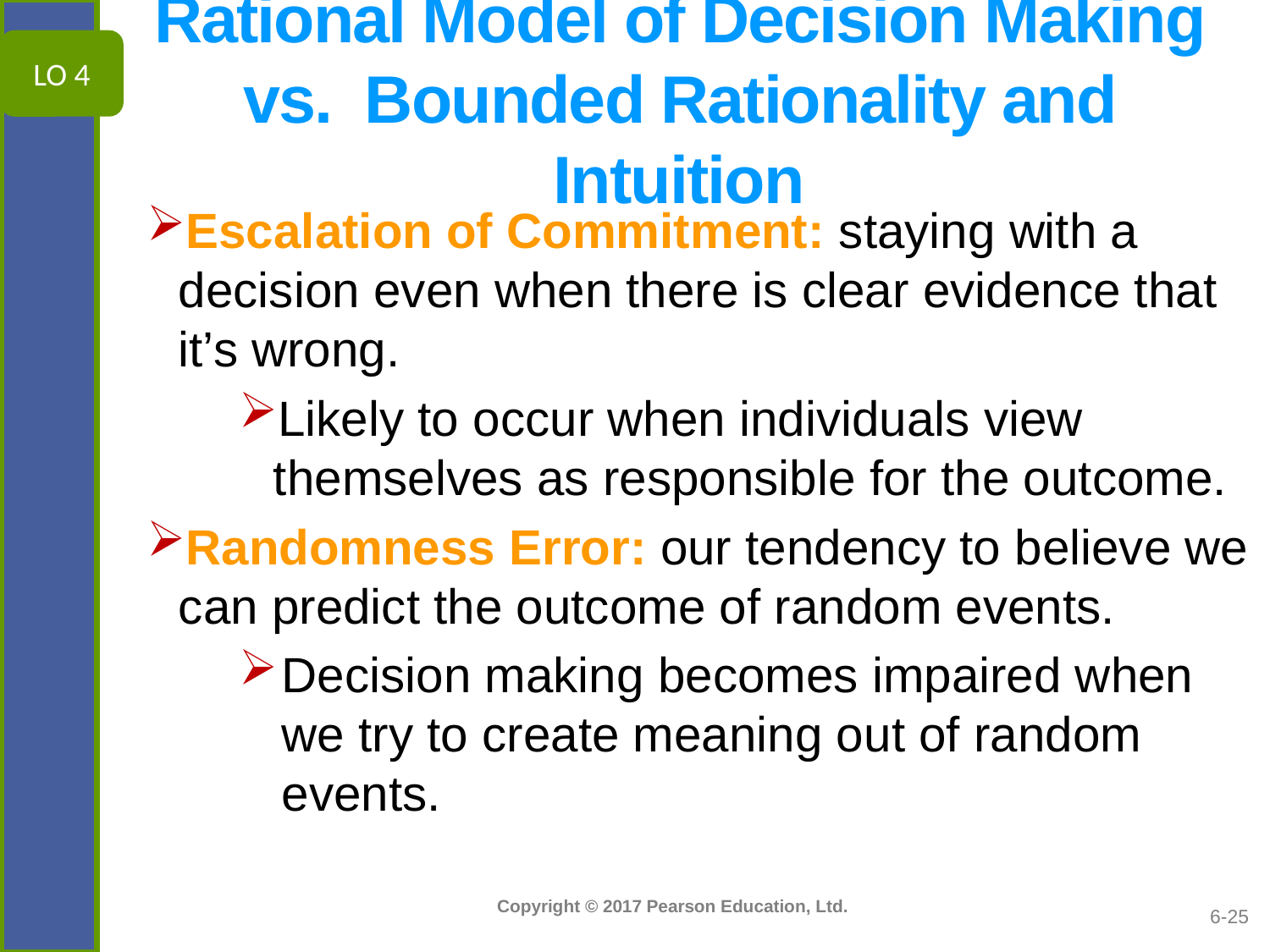

# Rational Model of Decision Making vs.  Bounded Rationality and Intuition
LO 4
Escalation of Commitment: staying with a decision even when there is clear evidence that it’s wrong.
Likely to occur when individuals view themselves as responsible for the outcome.
Randomness Error: our tendency to believe we can predict the outcome of random events.
Decision making becomes impaired when we try to create meaning out of random events.

6-25